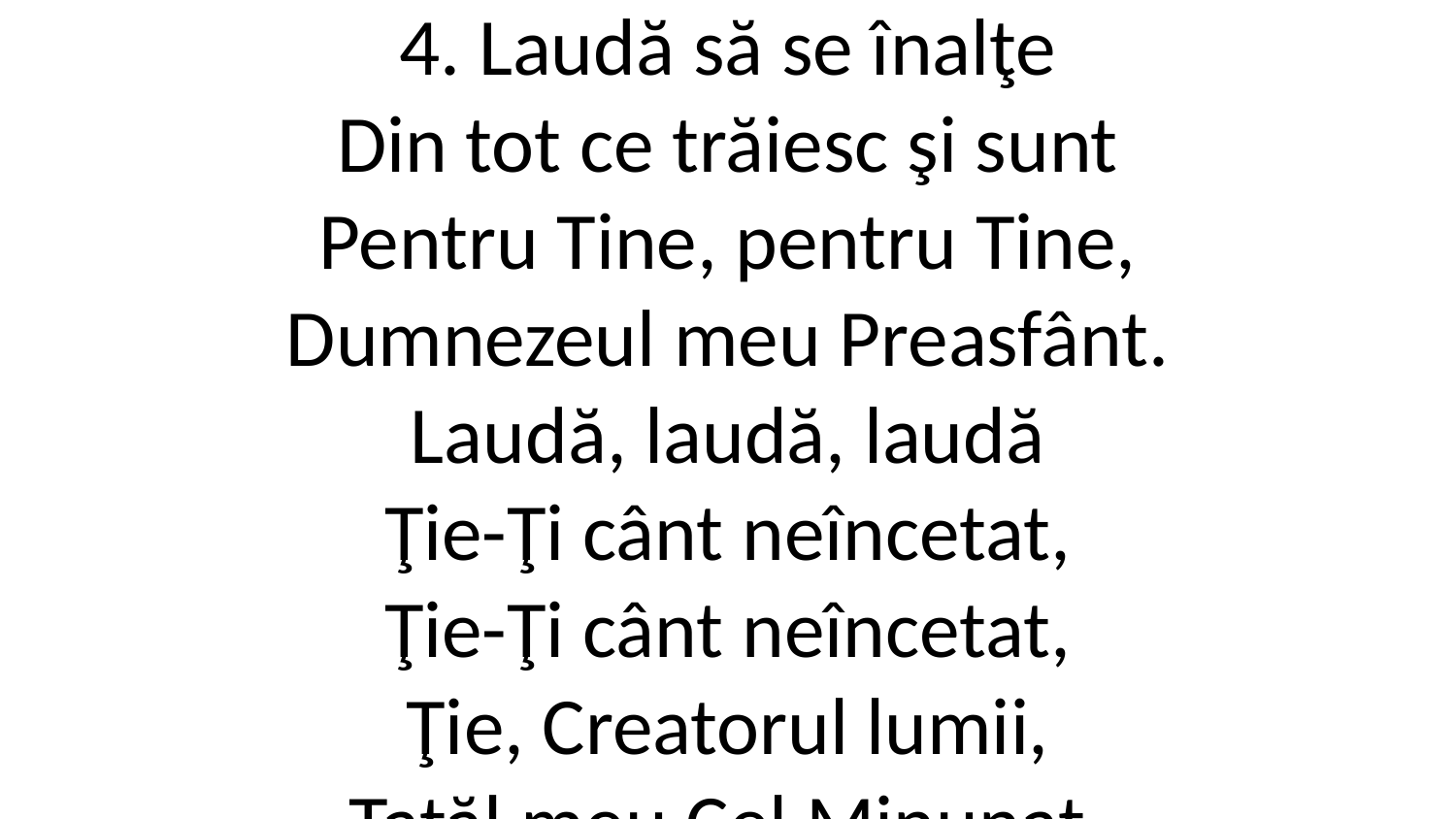

4. Laudă să se înalţe
Din tot ce trăiesc şi sunt
Pentru Tine, pentru Tine,
Dumnezeul meu Preasfânt.
Laudă, laudă, laudă
Ţie-Ţi cânt neîncetat,
Ţie-Ţi cânt neîncetat,
Ţie, Creatorul lumii,
Tatăl meu Cel Minunat.